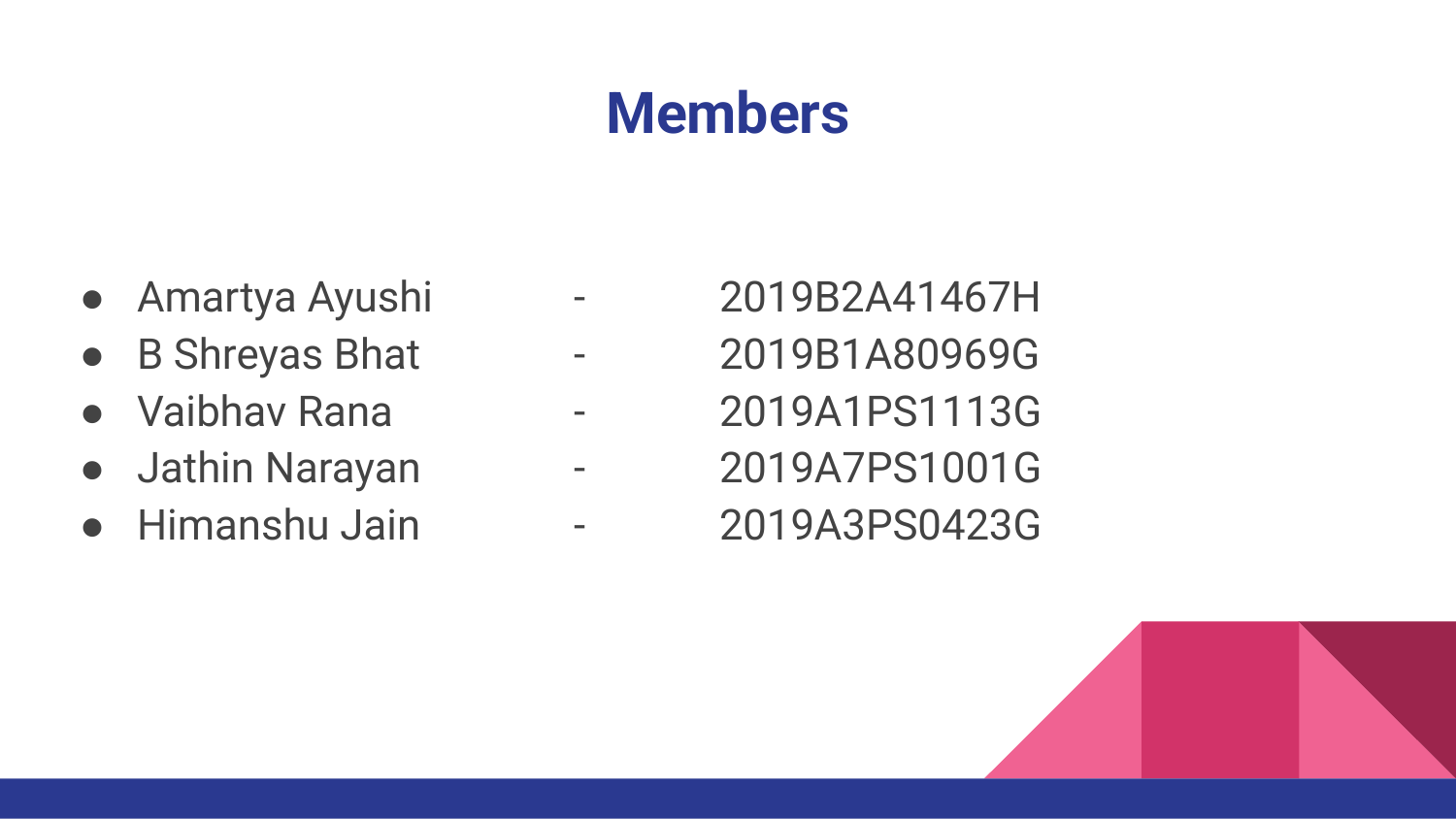

# Members
Amartya Ayushi	-	2019B2A41467H
B Shreyas Bhat		-	2019B1A80969G
Vaibhav Rana		-	2019A1PS1113G
Jathin Narayan		-	2019A7PS1001G
Himanshu Jain		-	2019A3PS0423G